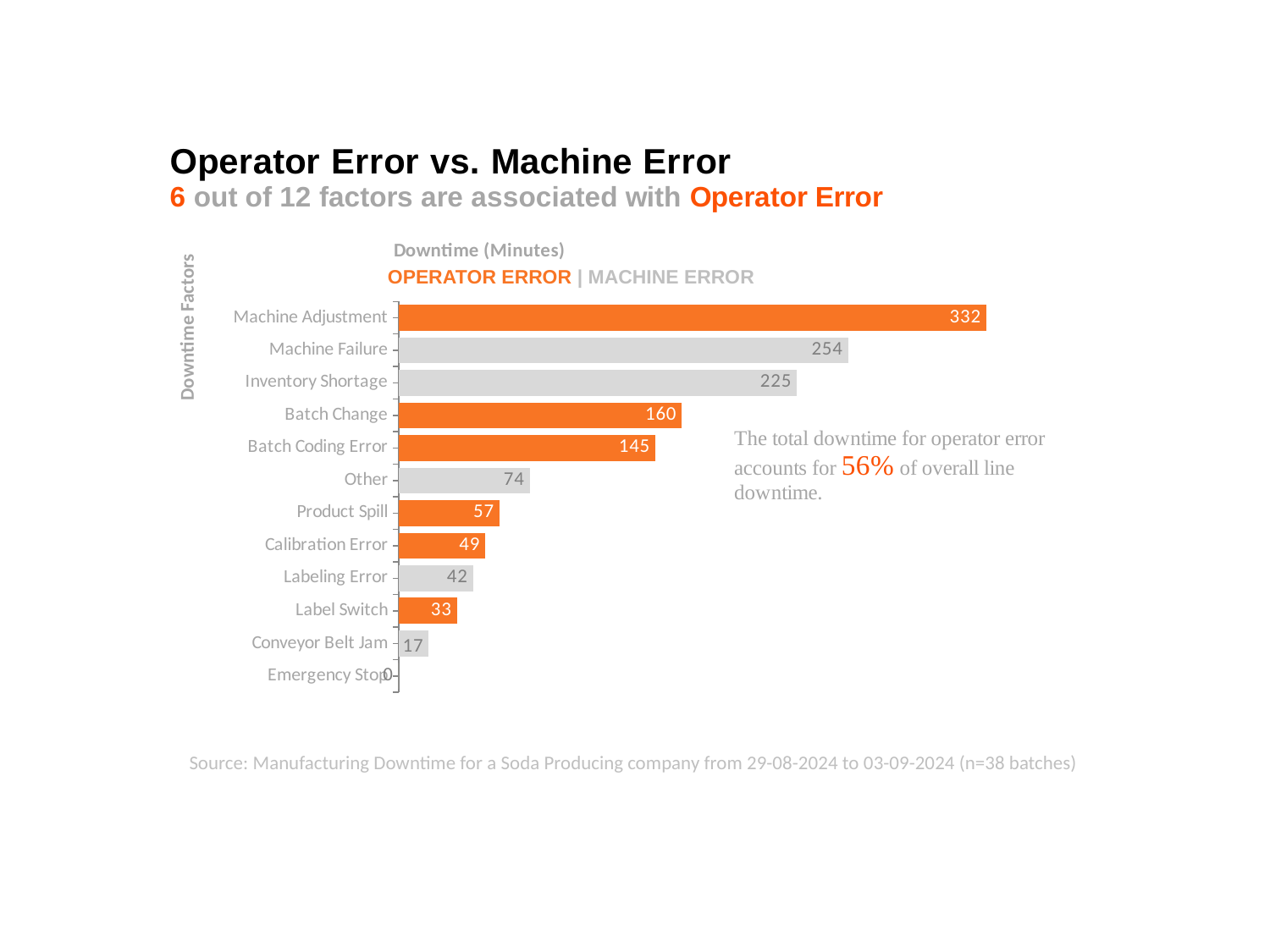

### Chart

| Category | Line Downtime |
|---|---|
| Emergency Stop | 0.0 |
| Conveyor Belt Jam | 17.0 |
| Label Switch | 33.0 |
| Labeling Error | 42.0 |
| Calibration Error | 49.0 |
| Product Spill | 57.0 |
| Other | 74.0 |
| Batch Coding Error | 145.0 |
| Batch Change | 160.0 |
| Inventory Shortage | 225.0 |
| Machine Failure | 254.0 |
| Machine Adjustment | 332.0 |
OPERATOR ERROR | MACHINE ERROR
Downtime Factors
Source: Manufacturing Downtime for a Soda Producing company from 29-08-2024 to 03-09-2024 (n=38 batches)